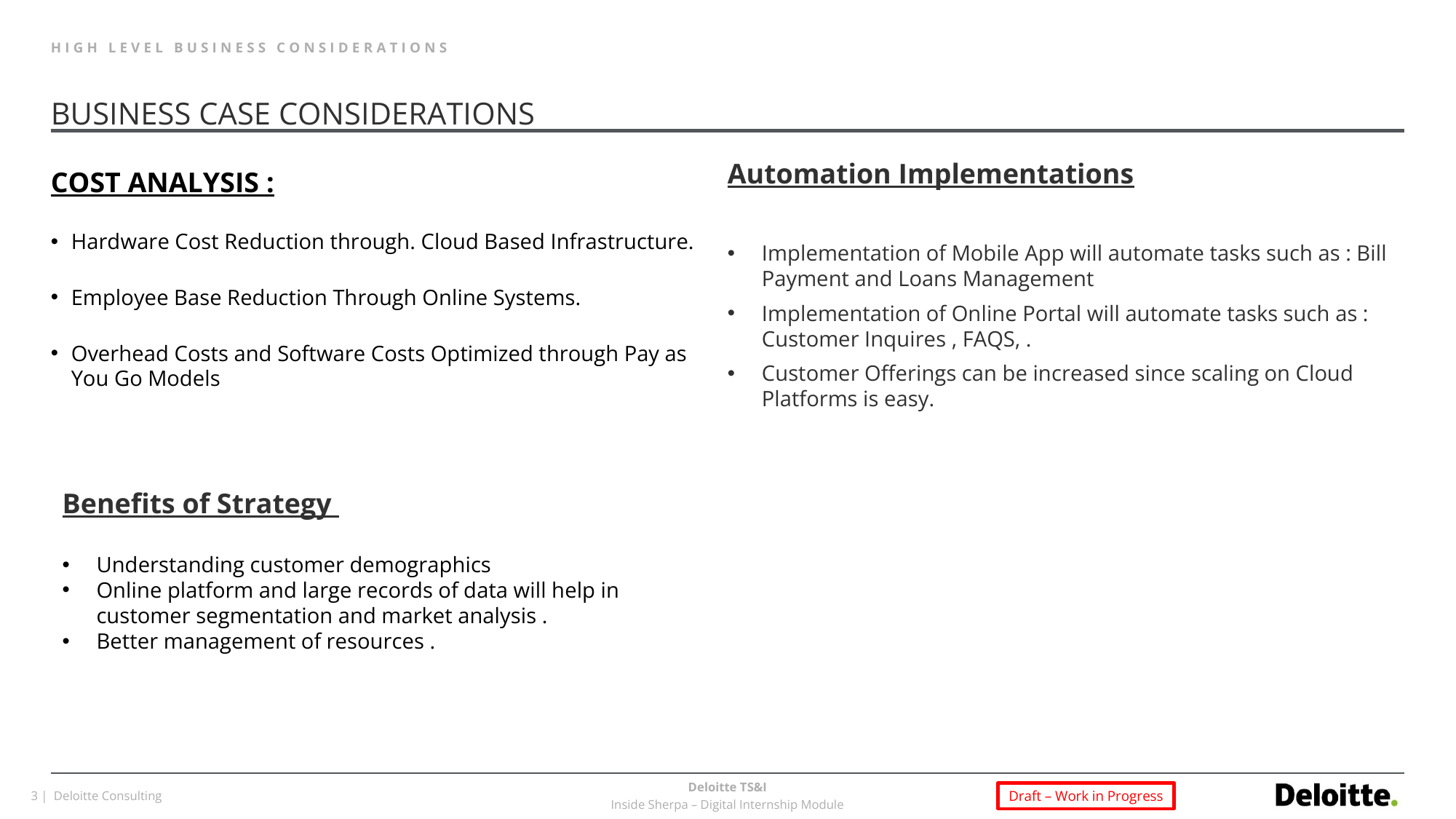

# High Level Business Considerations
BUSINESS CASE CONSIDERATIONS
Automation Implementations

Implementation of Mobile App will automate tasks such as : Bill Payment and Loans Management
Implementation of Online Portal will automate tasks such as : Customer Inquires , FAQS, .
Customer Offerings can be increased since scaling on Cloud Platforms is easy.
COST ANALYSIS :
Hardware Cost Reduction through. Cloud Based Infrastructure.
Employee Base Reduction Through Online Systems.
Overhead Costs and Software Costs Optimized through Pay as You Go Models
Benefits of Strategy

Understanding customer demographics
Online platform and large records of data will help in customer segmentation and market analysis .
Better management of resources .